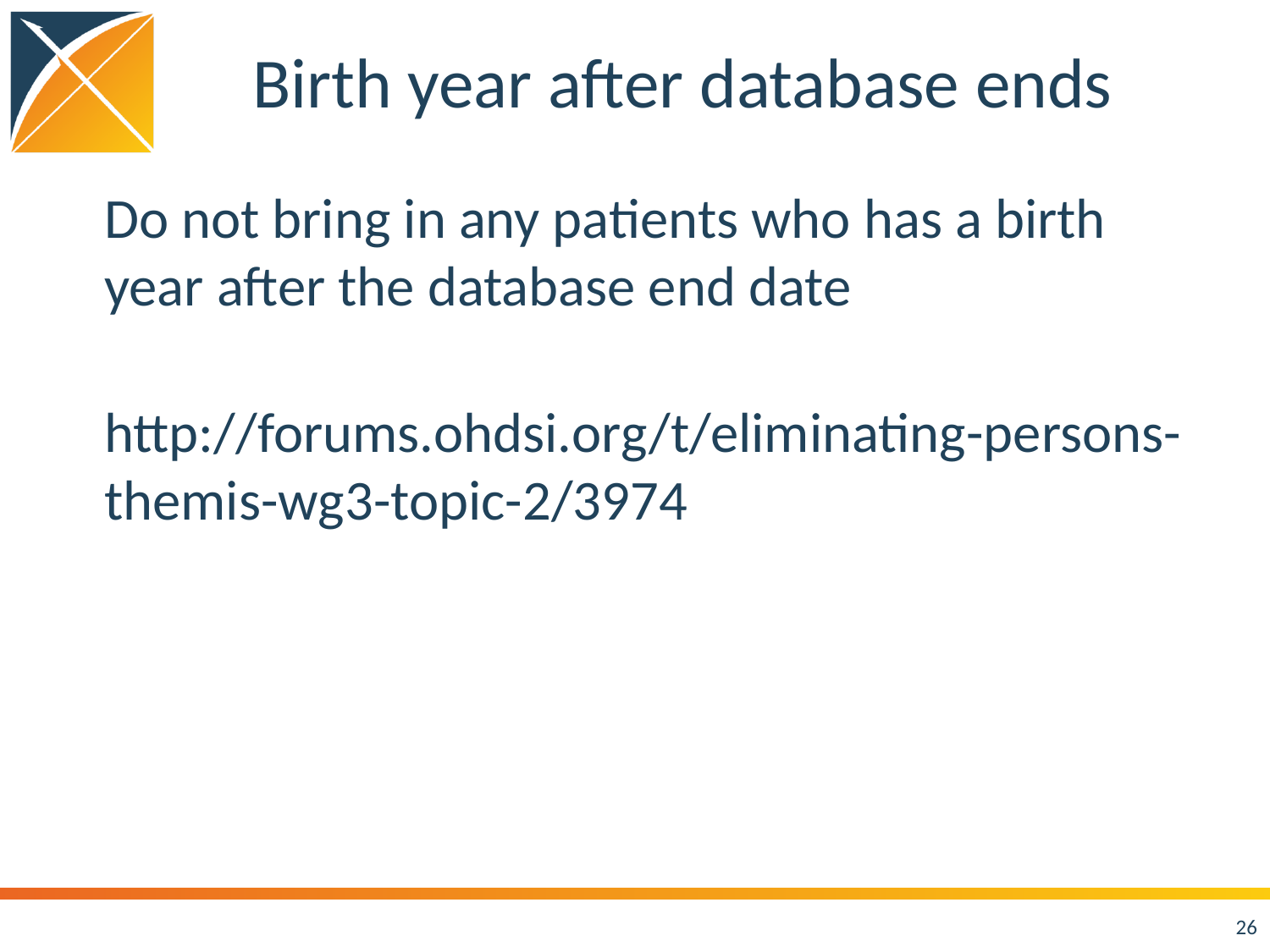

# Birth year after database ends
Do not bring in any patients who has a birth year after the database end date
http://forums.ohdsi.org/t/eliminating-persons-themis-wg3-topic-2/3974
26